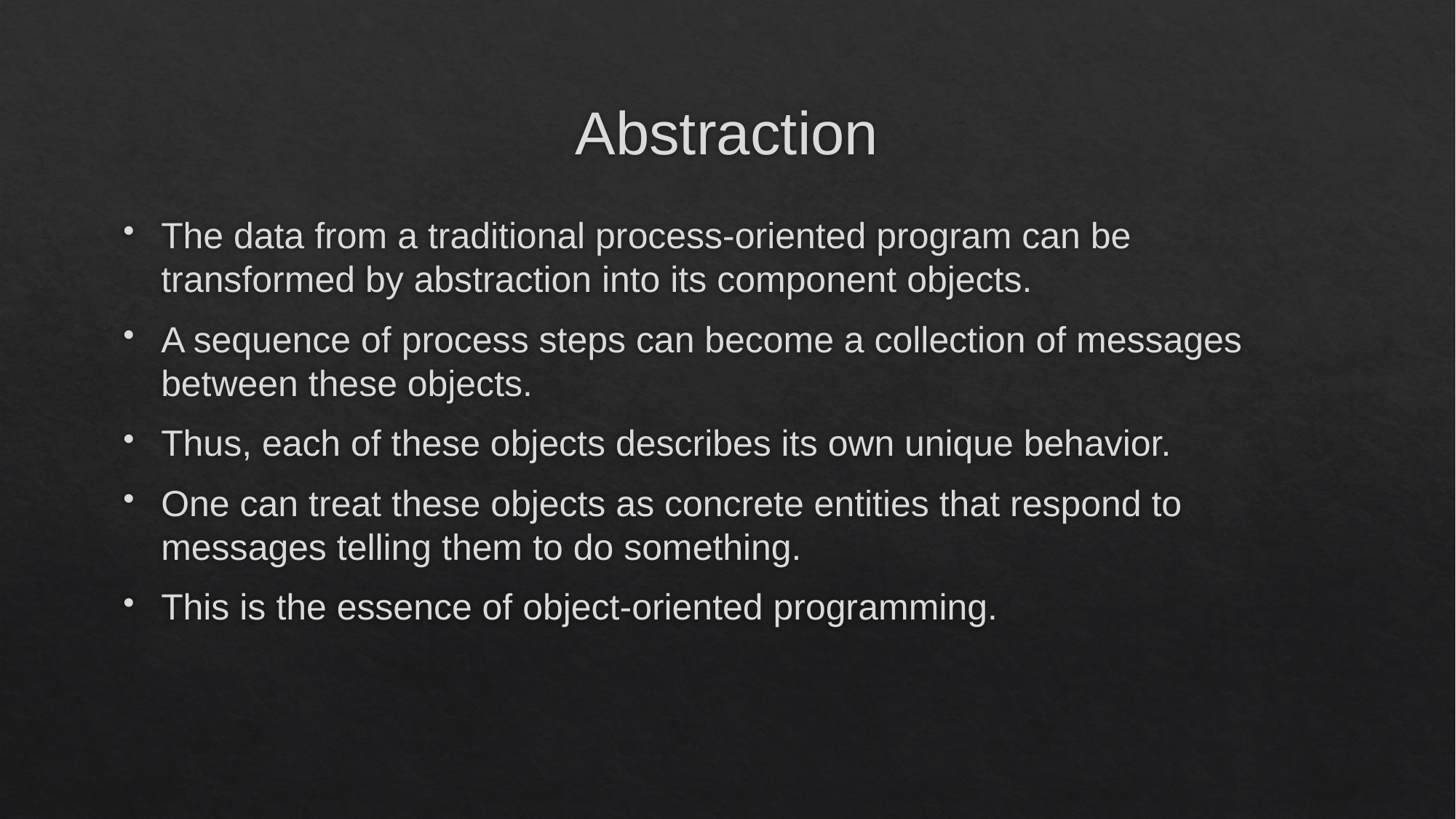

# Abstraction
The data from a traditional process-oriented program can be transformed by abstraction into its component objects.
A sequence of process steps can become a collection of messages between these objects.
Thus, each of these objects describes its own unique behavior.
One can treat these objects as concrete entities that respond to messages telling them to do something.
This is the essence of object-oriented programming.